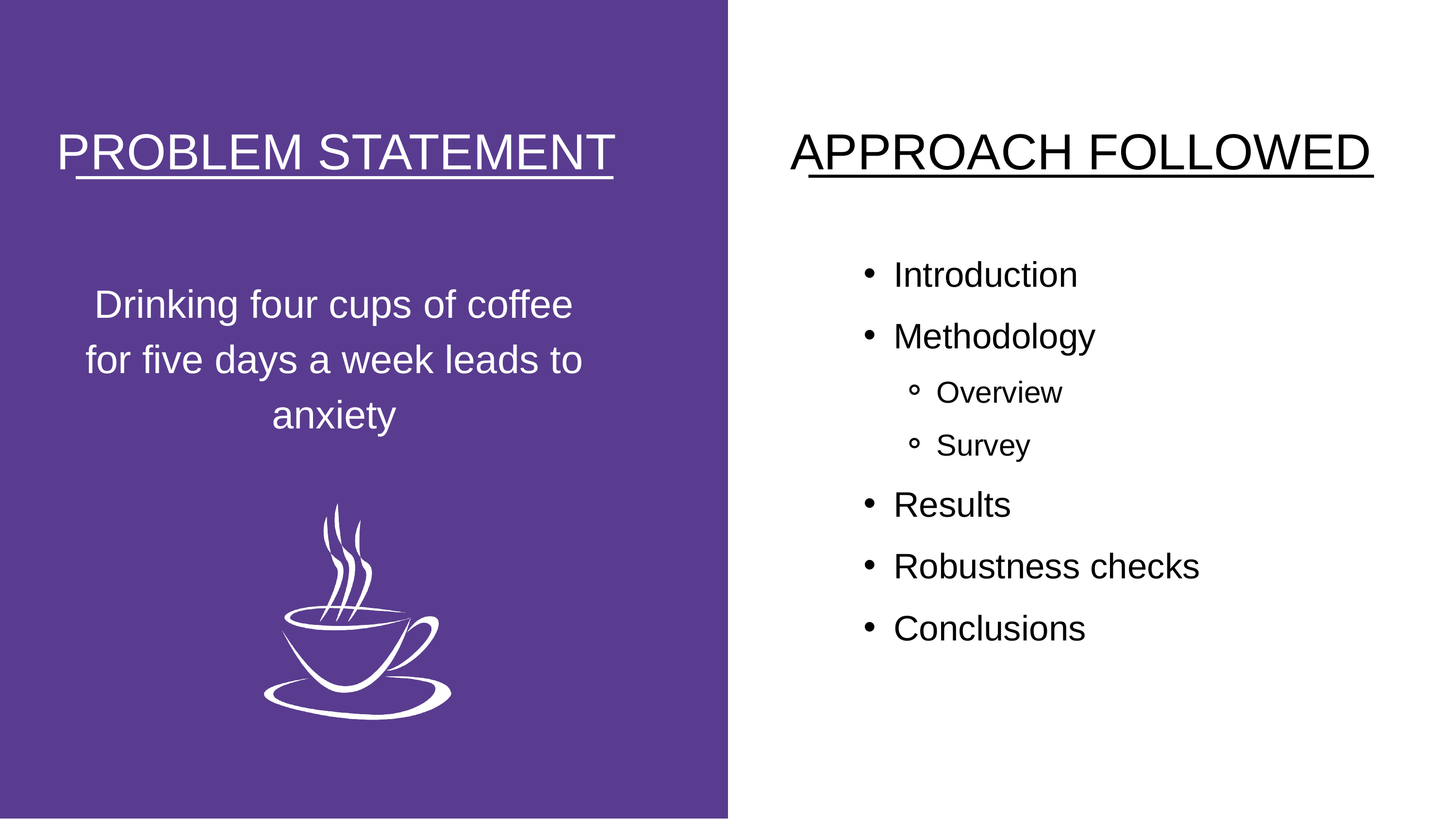

PROBLEM STATEMENT
APPROACH FOLLOWED

Introduction
Methodology
Overview
Survey
Results
Robustness checks
Conclusions
Drinking four cups of coffee for five days a week leads to anxiety